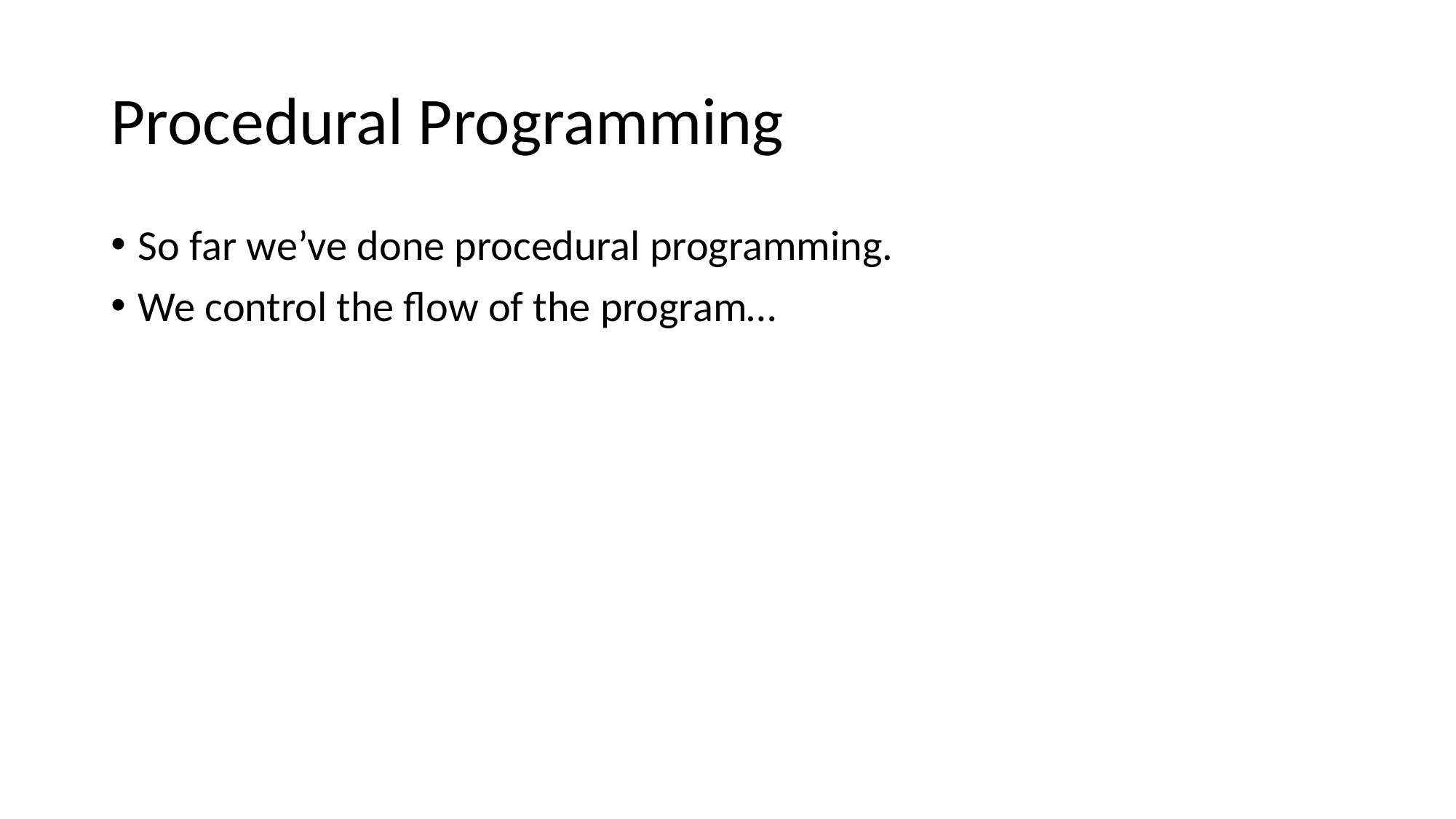

# Procedural Programming
So far we’ve done procedural programming.
We control the flow of the program…